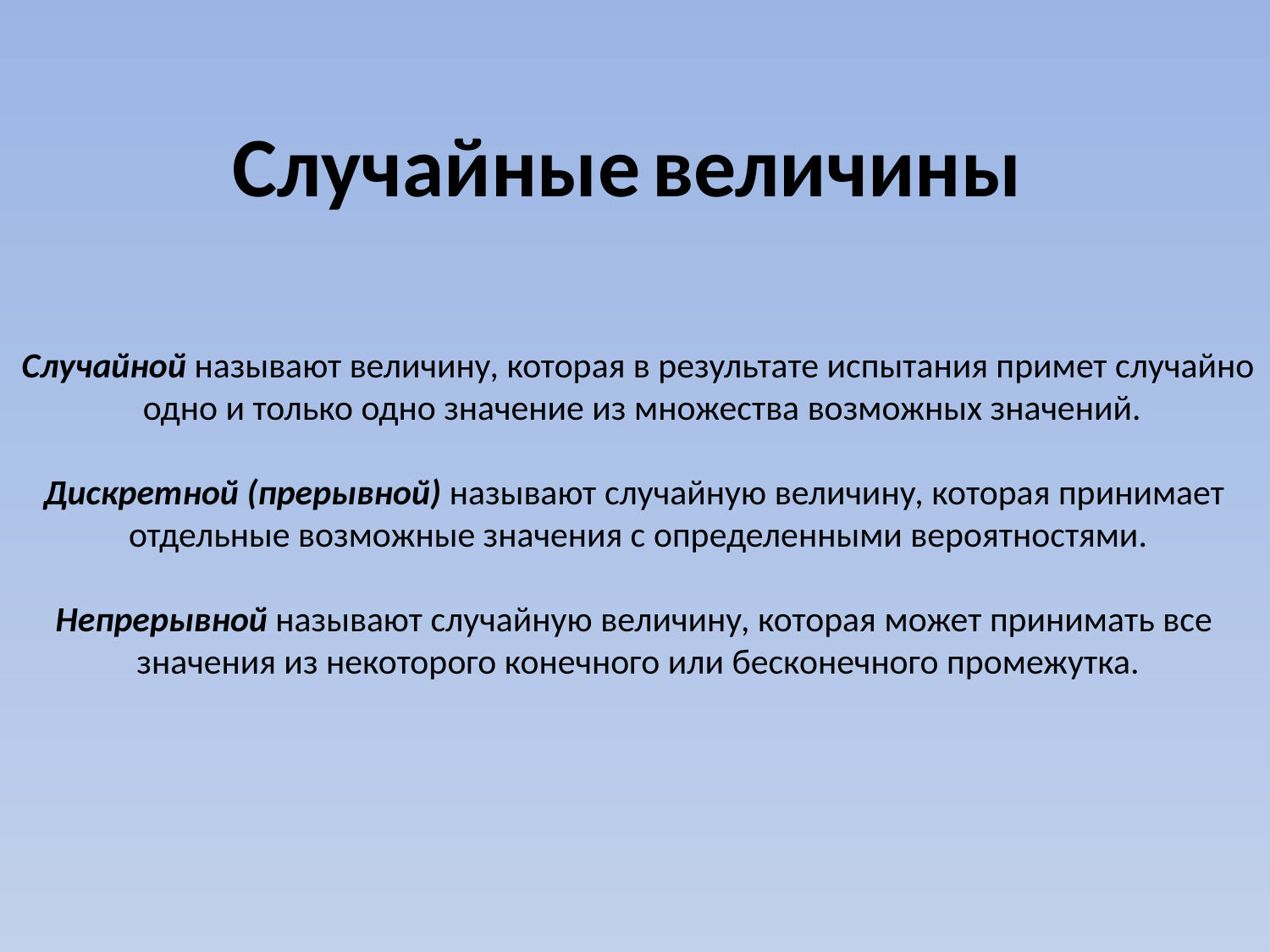

Случайные величины
Случайной называют величину, которая в результате испытания примет случайно
 одно и только одно значение из множества возможных значений.

Дискретной (прерывной) называют случайную величину, которая принимает
отдельные возможные значения с определенными вероятностями.

Непрерывной называют случайную величину, которая может принимать все
значения из некоторого конечного или бесконечного промежутка.